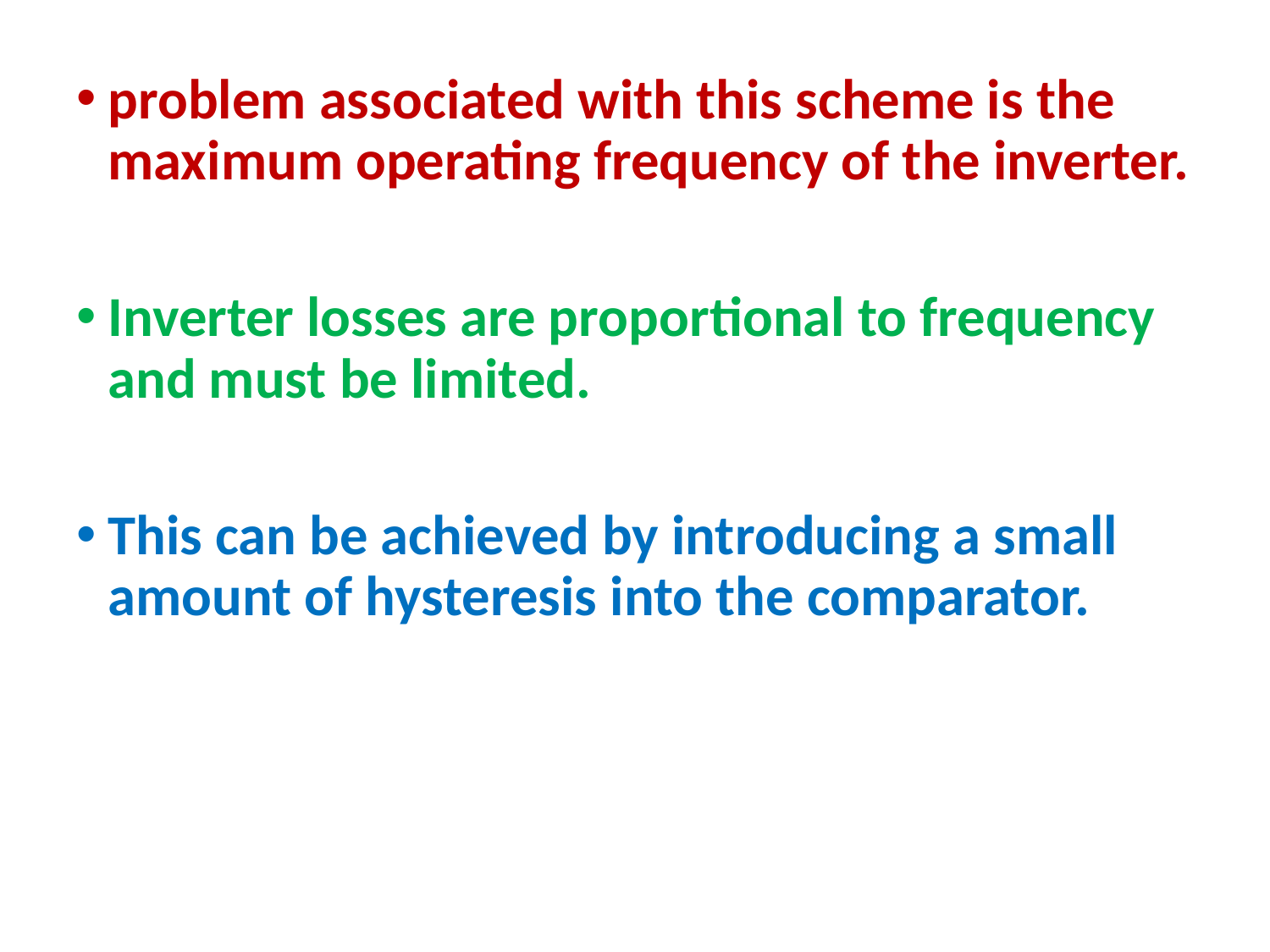

problem associated with this scheme is the maximum operating frequency of the inverter.

Inverter losses are proportional to frequency  and must be limited.

This can be achieved by introducing a small amount of hysteresis into the comparator.